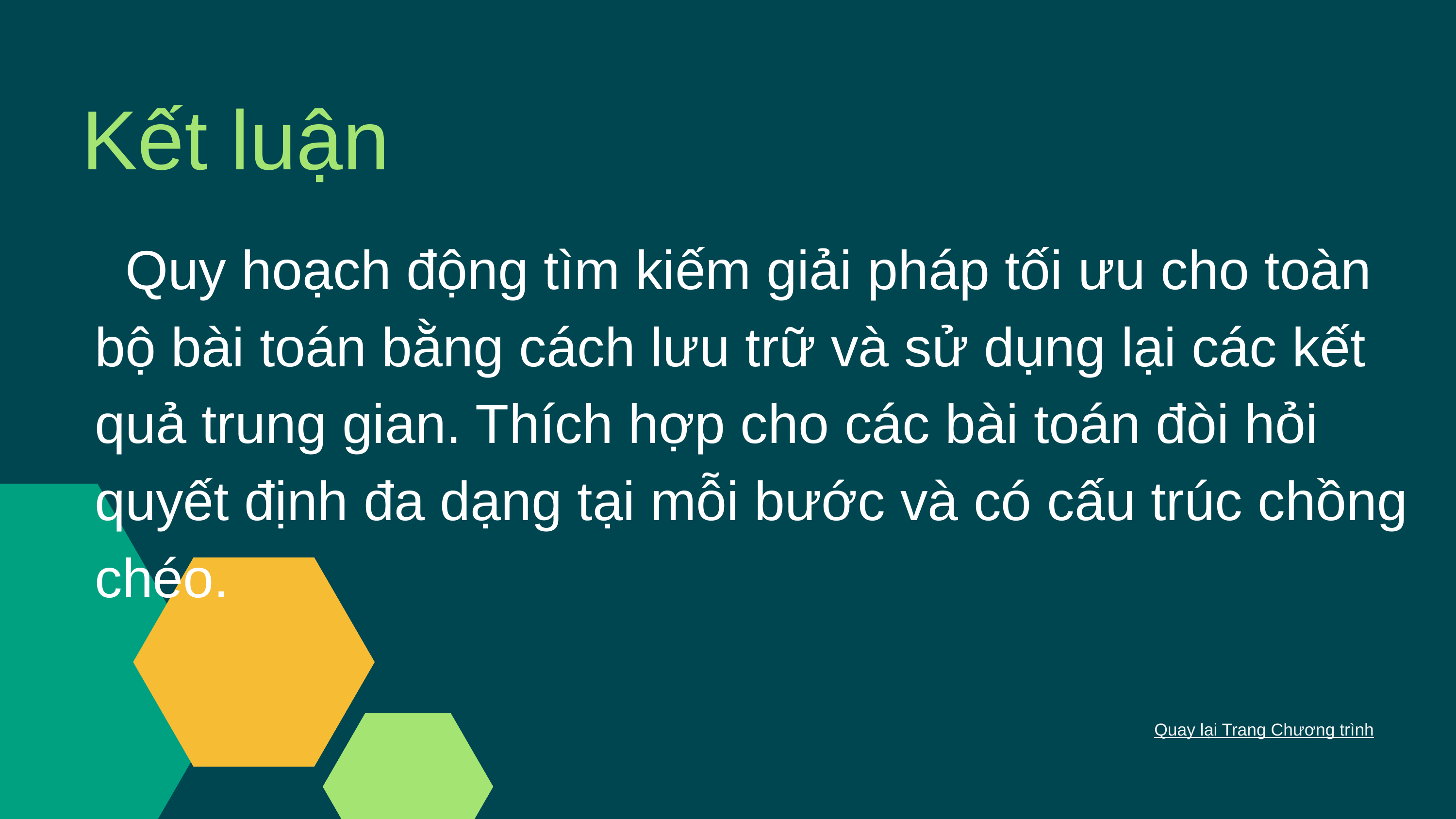

Kết luận

  Quy hoạch động tìm kiếm giải pháp tối ưu cho toàn bộ bài toán bằng cách lưu trữ và sử dụng lại các kết quả trung gian. Thích hợp cho các bài toán đòi hỏi quyết định đa dạng tại mỗi bước và có cấu trúc chồng chéo.

Quay lại Trang Chương trình